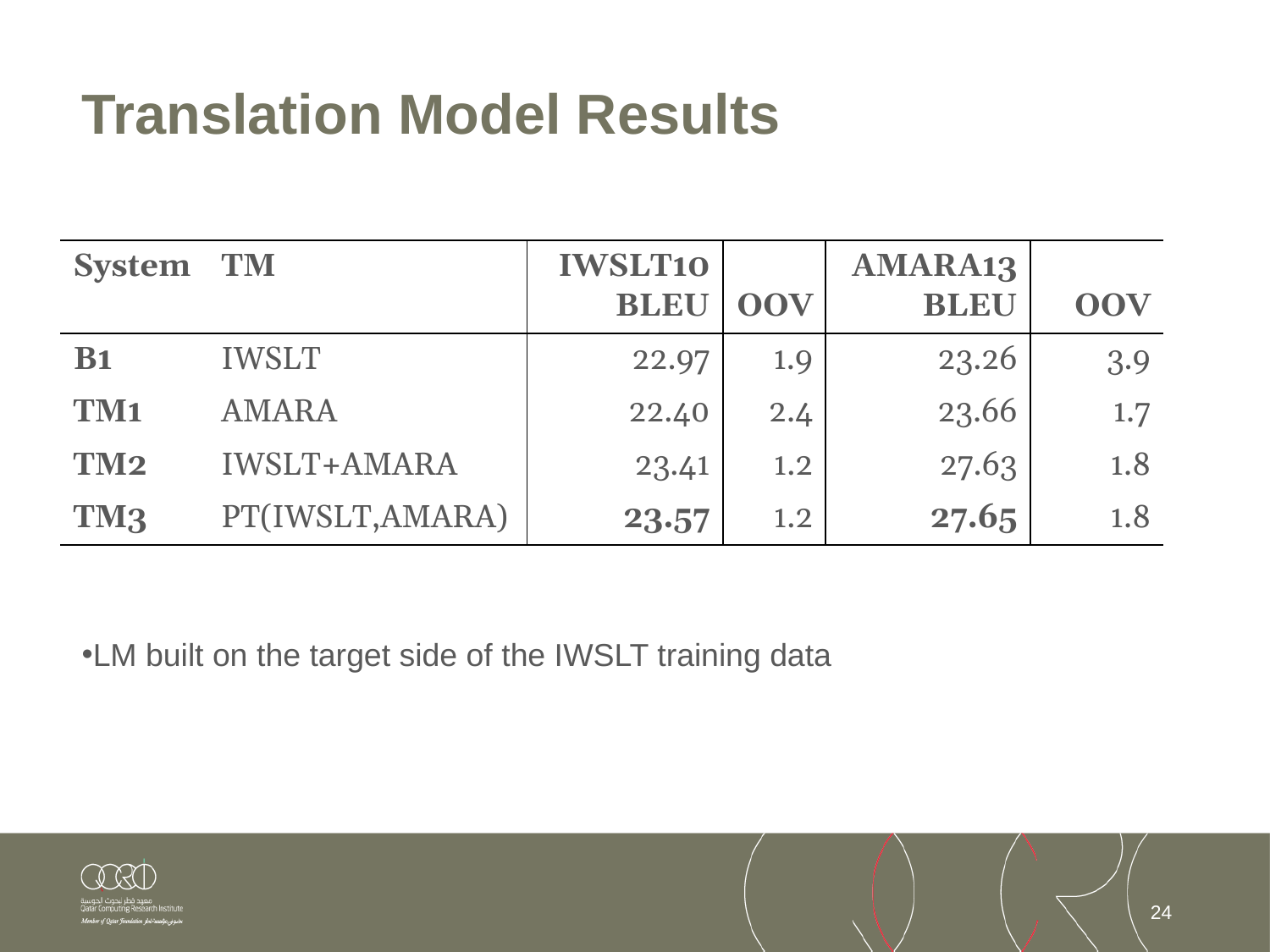

# Translation Model Results
| System | TM | IWSLT10 BLEU | OOV | AMARA13 BLEU | OOV |
| --- | --- | --- | --- | --- | --- |
| B1 | IWSLT | 22.97 | 1.9 | 23.26 | 3.9 |
| TM1 | AMARA | 22.40 | 2.4 | 23.66 | 1.7 |
| TM2 | IWSLT+AMARA | 23.41 | 1.2 | 27.63 | 1.8 |
| TM3 | PT(IWSLT,AMARA) | 23.57 | 1.2 | 27.65 | 1.8 |
LM built on the target side of the IWSLT training data